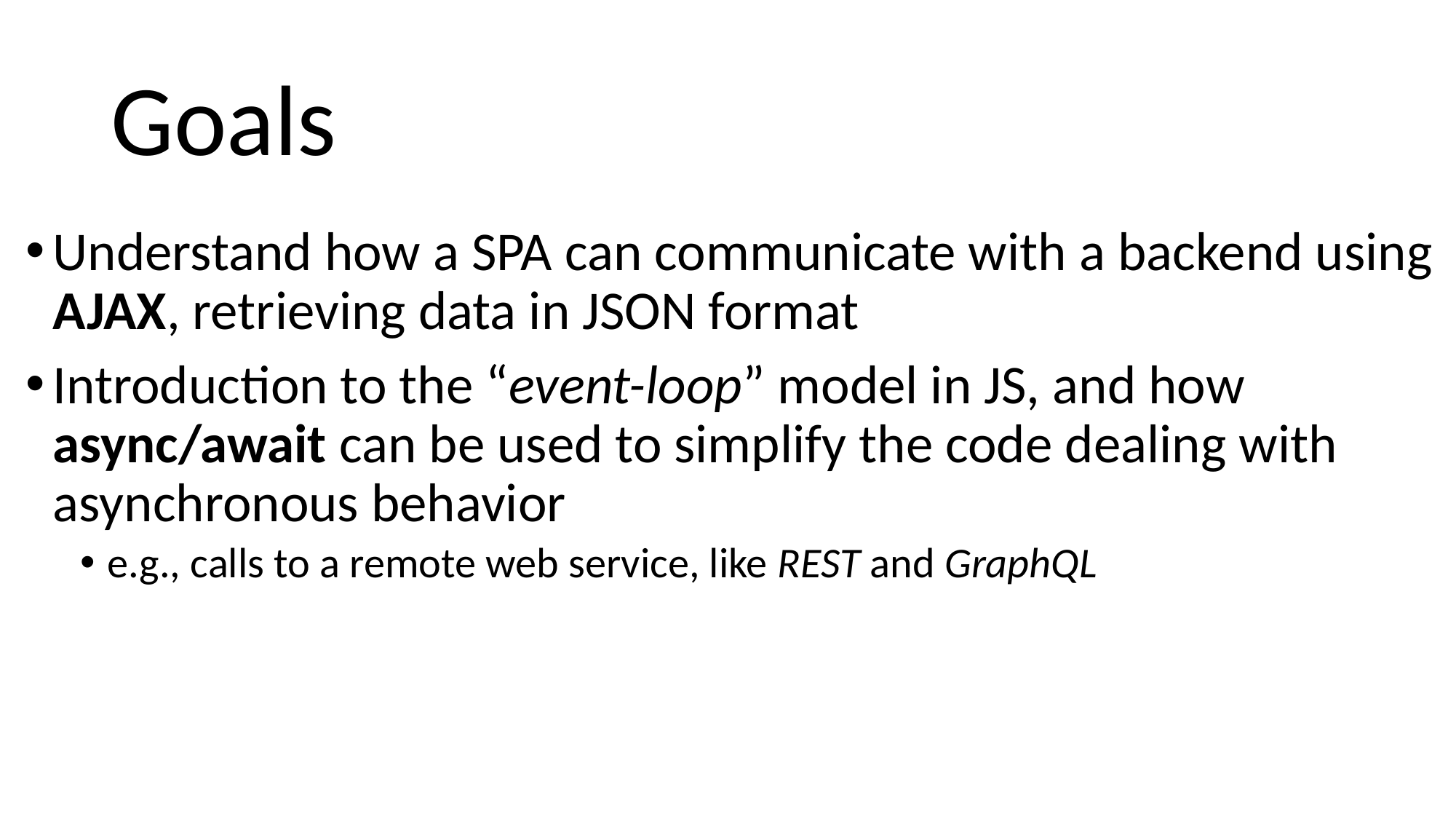

# Goals
Understand how a SPA can communicate with a backend using AJAX, retrieving data in JSON format
Introduction to the “event-loop” model in JS, and how async/await can be used to simplify the code dealing with asynchronous behavior
e.g., calls to a remote web service, like REST and GraphQL